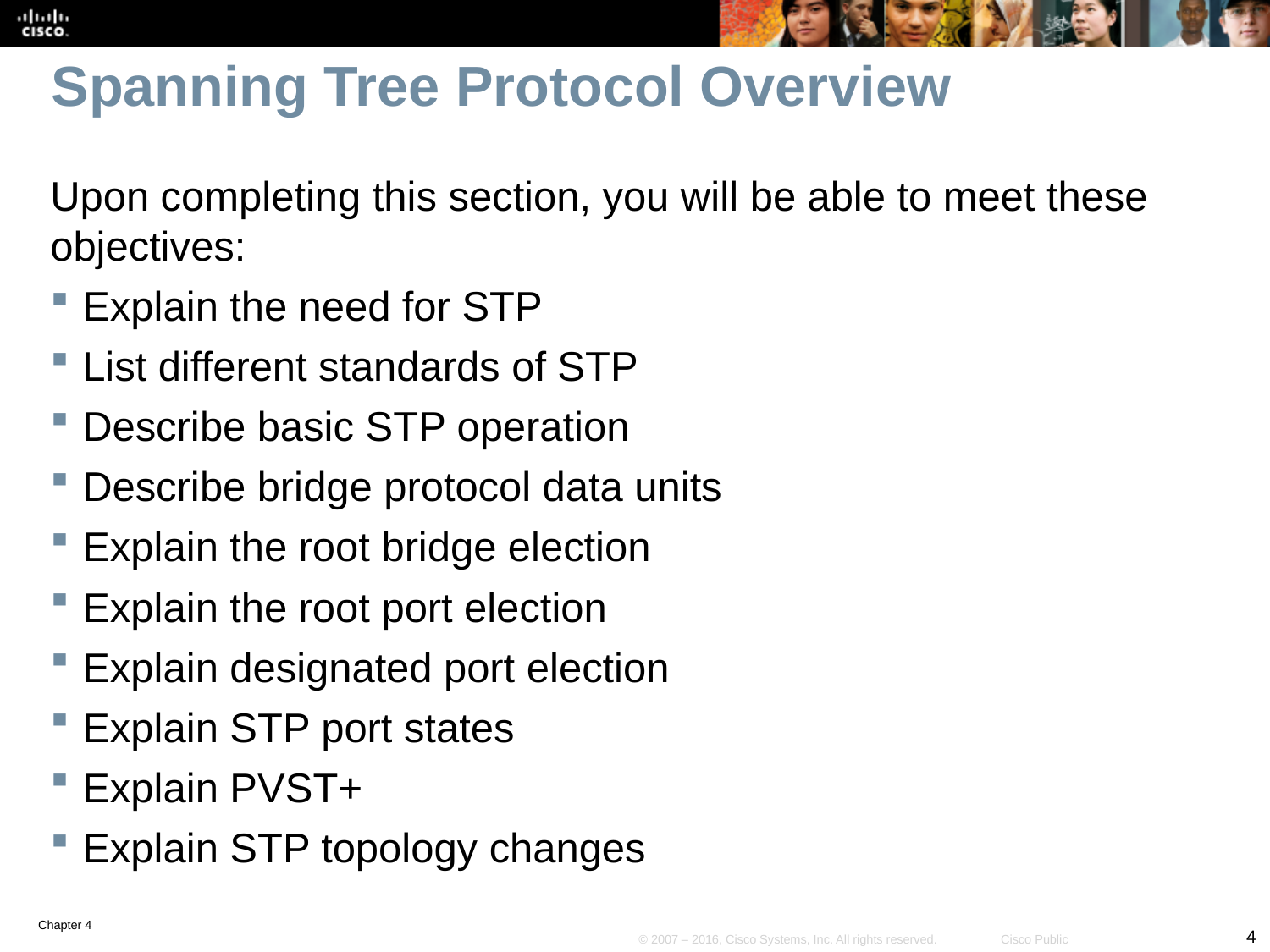

# Spanning Tree Protocol Overview
Upon completing this section, you will be able to meet these objectives:
Explain the need for STP
List different standards of STP
Describe basic STP operation
Describe bridge protocol data units
Explain the root bridge election
Explain the root port election
Explain designated port election
Explain STP port states
Explain PVST+
Explain STP topology changes